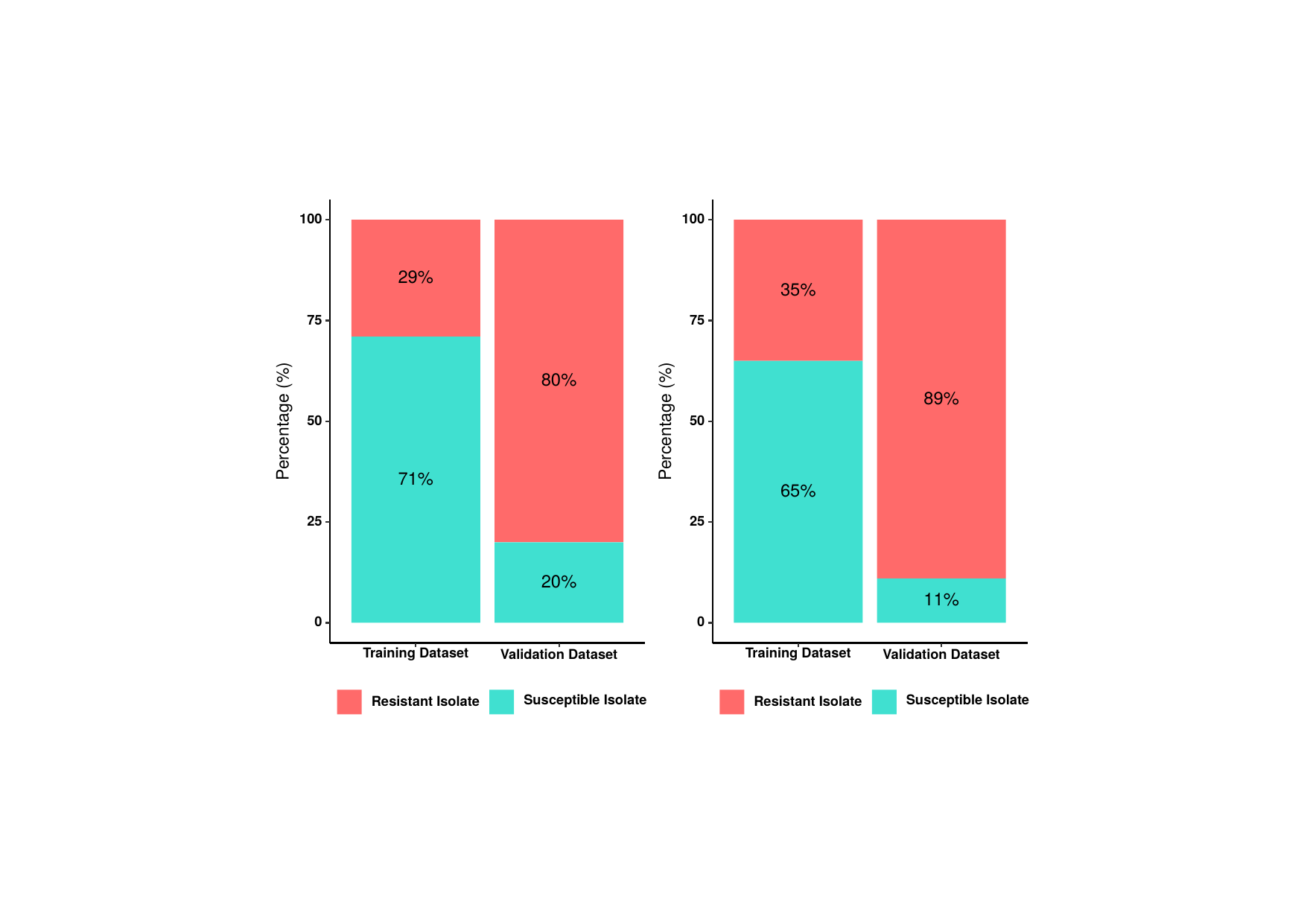

100
100

29%
35%
75
75

80%
89%
Percentage (%)
Percentage (%)
50
50

71%
65%
25
25

20%

11%
0
0

Training Dataset
Training Dataset
Validation Dataset
Validation Dataset

Susceptible Isolate
Susceptible Isolate
Resistant Isolate
Resistant Isolate